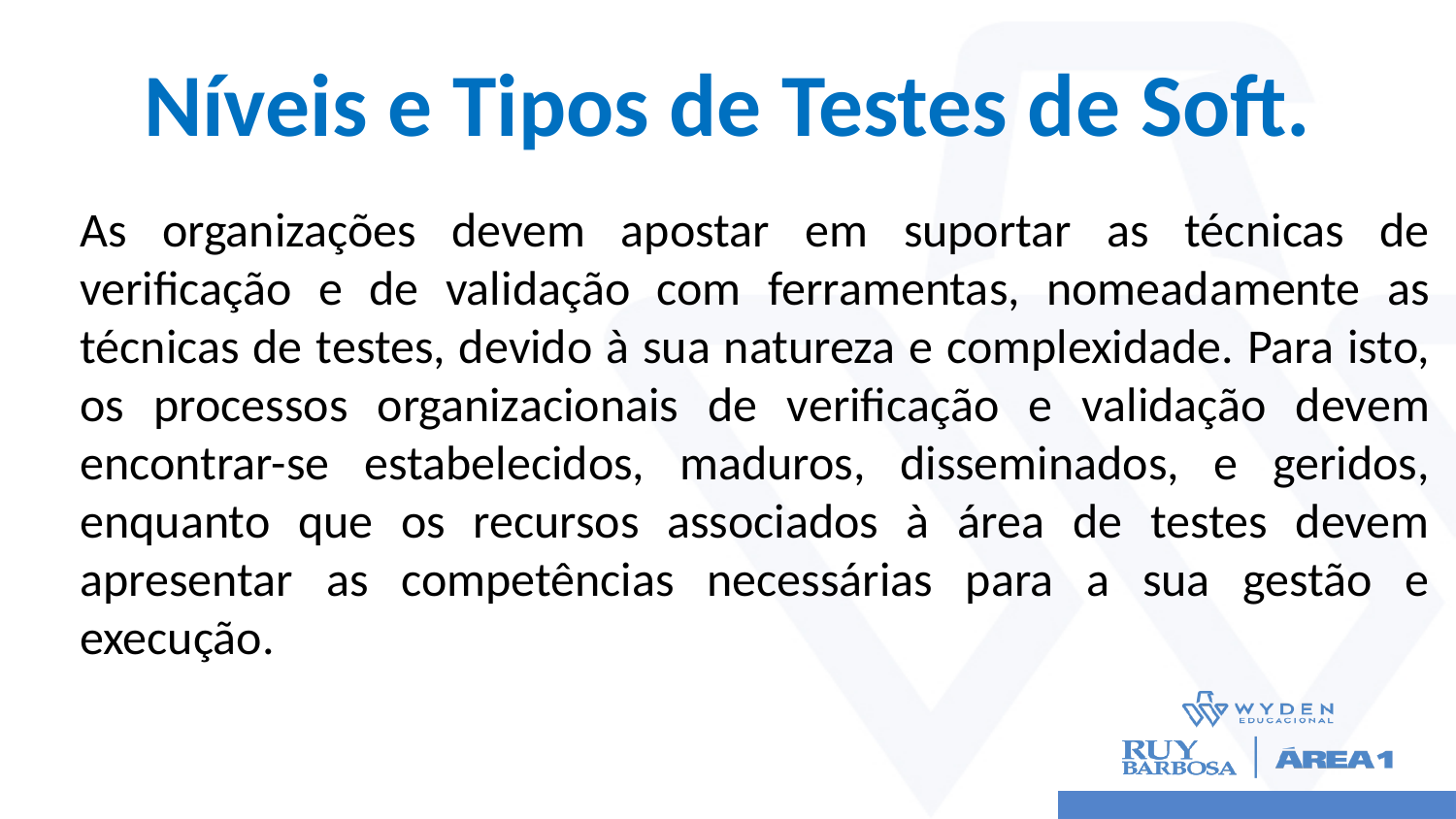

# Níveis e Tipos de Testes de Soft.
As organizações devem apostar em suportar as técnicas de verificação e de validação com ferramentas, nomeadamente as técnicas de testes, devido à sua natureza e complexidade. Para isto, os processos organizacionais de verificação e validação devem encontrar-se estabelecidos, maduros, disseminados, e geridos, enquanto que os recursos associados à área de testes devem apresentar as competências necessárias para a sua gestão e execução.